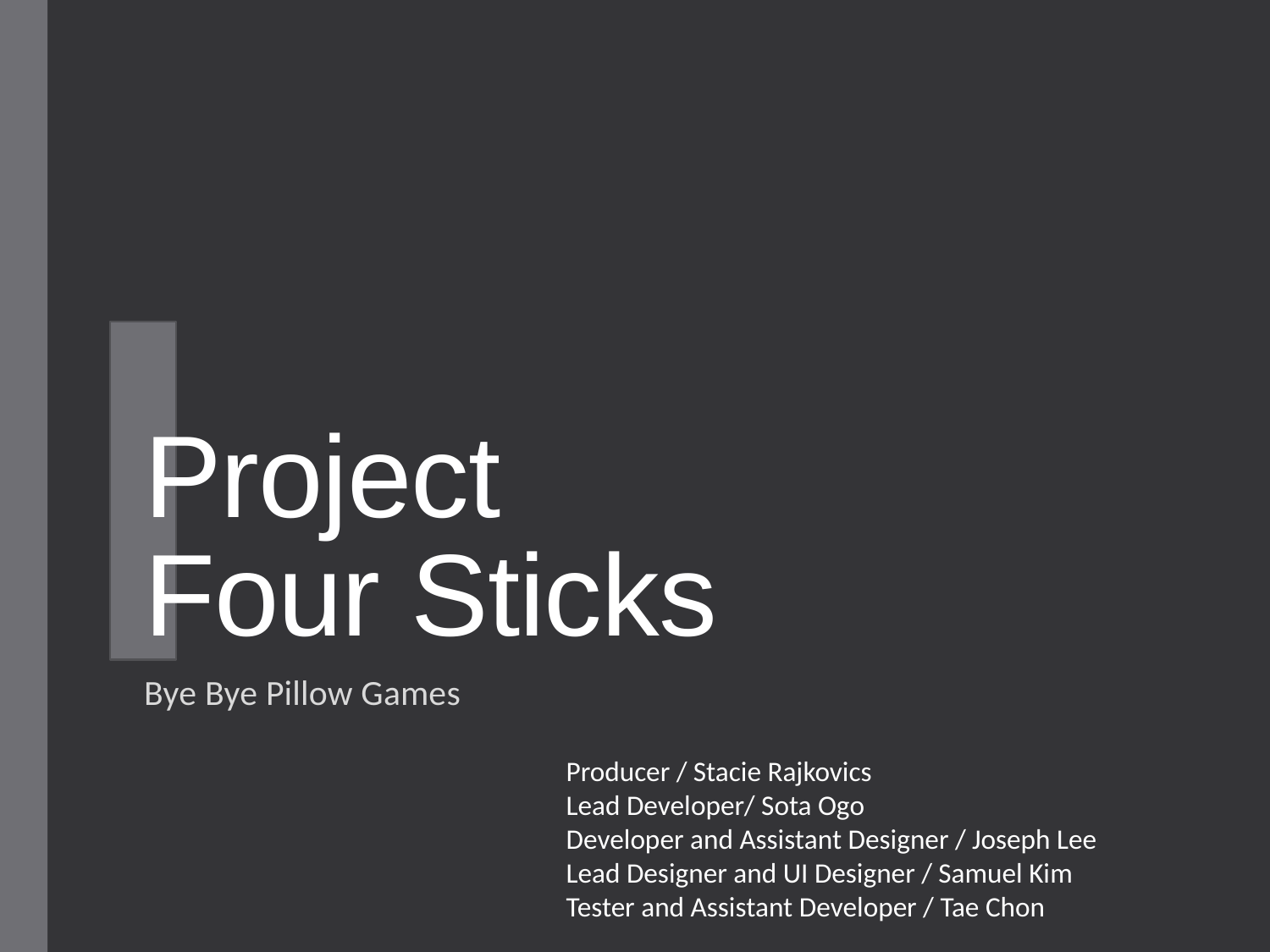

# Project Four Sticks

Bye Bye Pillow Games
Producer / Stacie Rajkovics
Lead Developer/ Sota Ogo
Developer and Assistant Designer / Joseph Lee
Lead Designer and UI Designer / Samuel Kim
Tester and Assistant Developer / Tae Chon